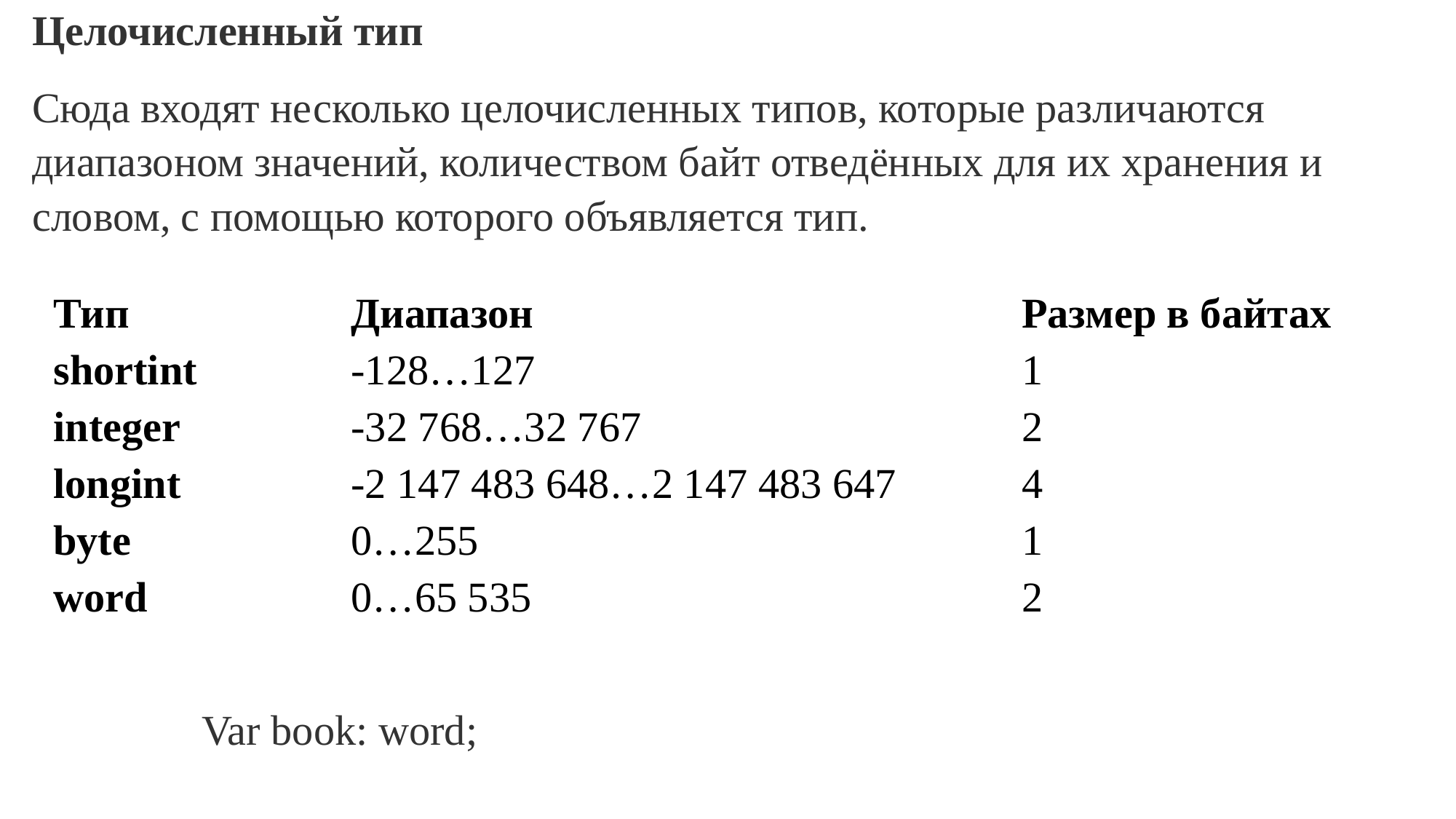

Целочисленный тип
Сюда входят несколько целочисленных типов, которые различаются диапазоном значений, количеством байт отведённых для их хранения и словом, с помощью которого объявляется тип.
| Тип | Диапазон | Размер в байтах |
| --- | --- | --- |
| shortint | -128…127 | 1 |
| integer | -32 768…32 767 | 2 |
| longint | -2 147 483 648…2 147 483 647 | 4 |
| byte | 0…255 | 1 |
| word | 0…65 535 | 2 |
Var book: word;